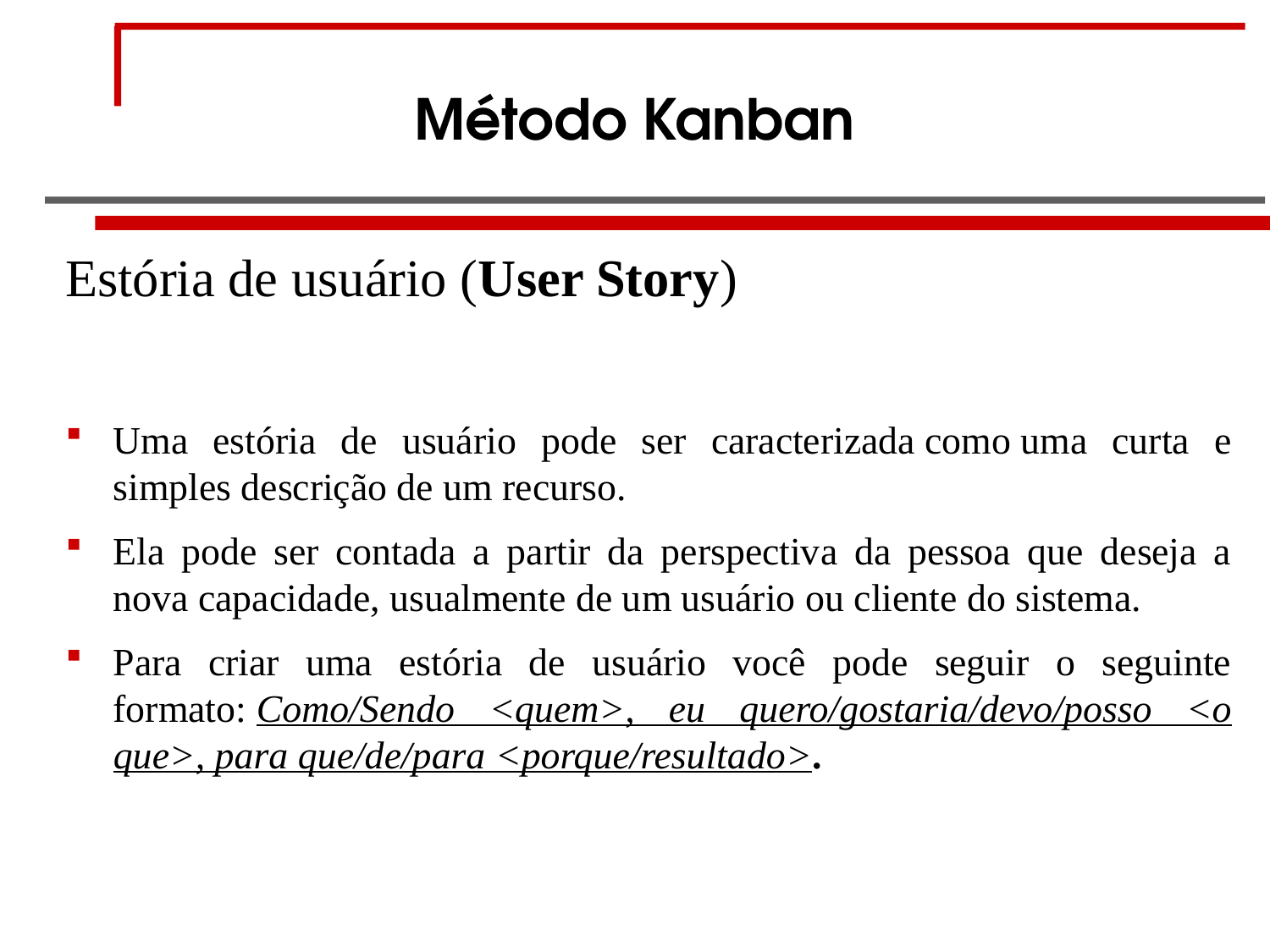

# Método Kanban
Estória de usuário (User Story)

Uma estória de usuário pode ser caracterizada como uma curta e simples descrição de um recurso.
Ela pode ser contada a partir da perspectiva da pessoa que deseja a nova capacidade, usualmente de um usuário ou cliente do sistema.
Para criar uma estória de usuário você pode seguir o seguinte formato: Como/Sendo <quem>, eu quero/gostaria/devo/posso <o que>, para que/de/para <porque/resultado>.

Luciana Leal
30 / 61